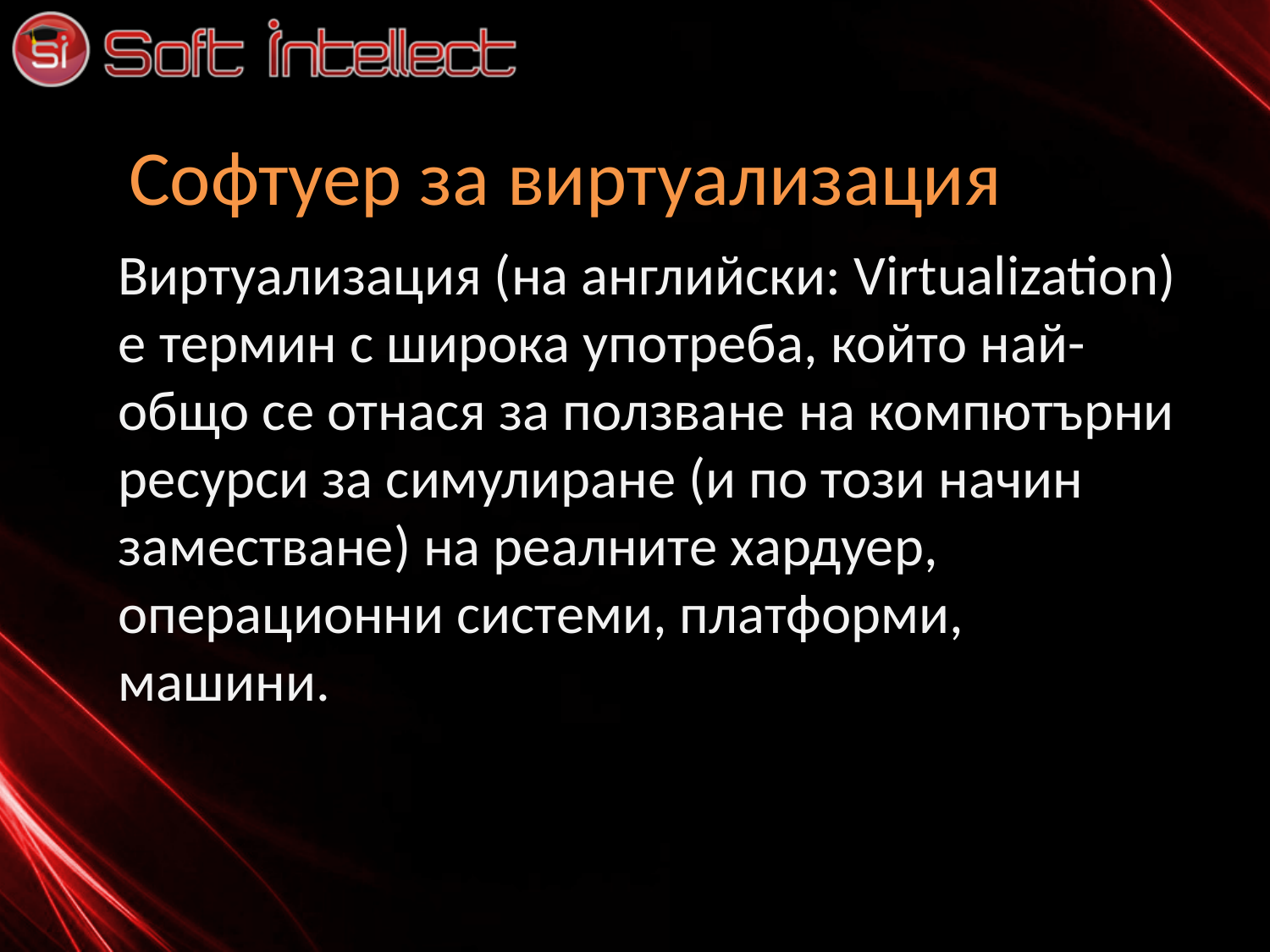

Софтуер за виртуализация
Виртуализация (на английски: Virtualization) e термин с широка употреба, който най-общо се отнася за ползване на компютърни ресурси за симулиране (и по този начин заместване) на реалните хардуер, операционни системи, платформи, машини.